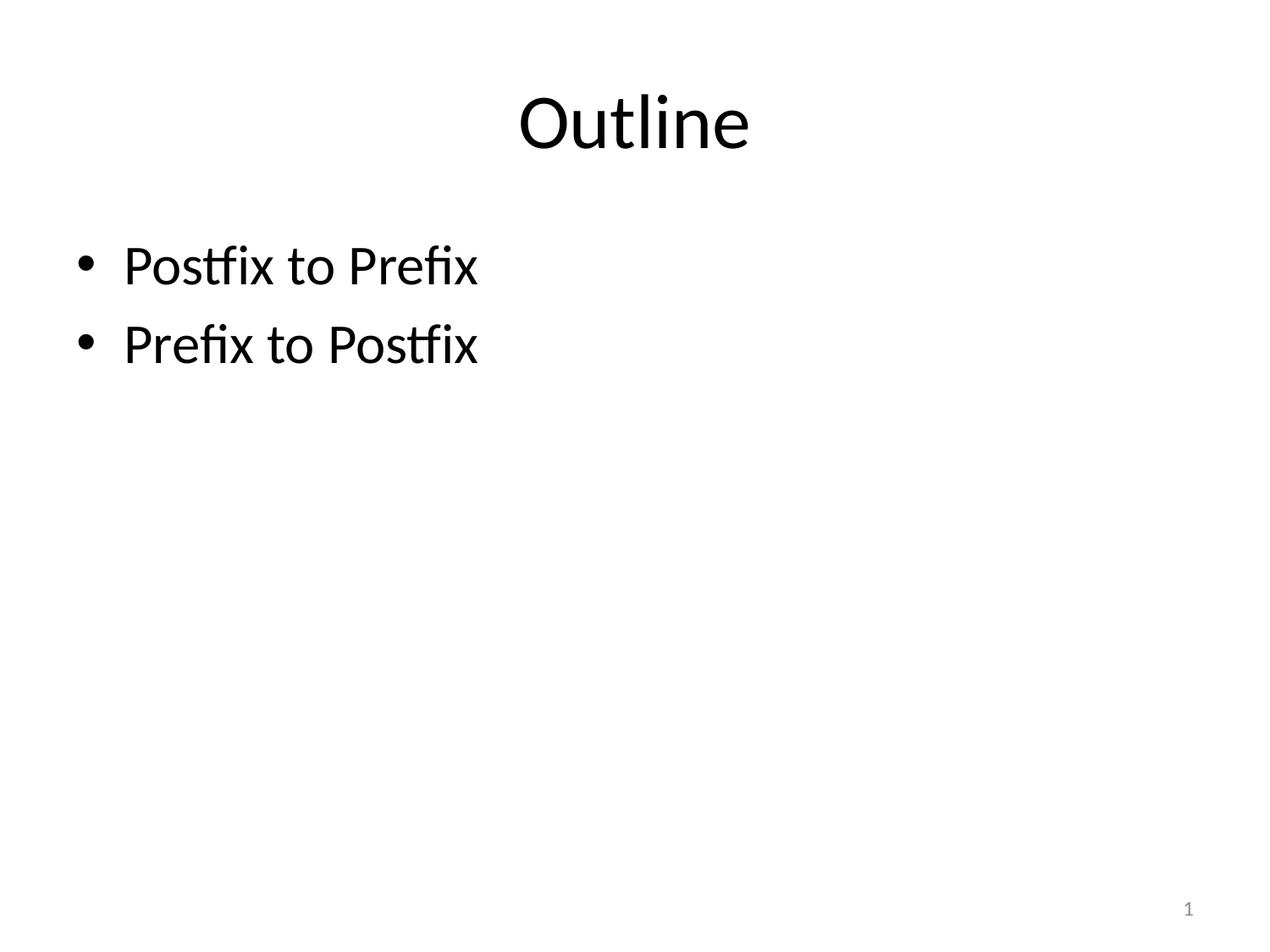

# Outline
Postfix to Prefix
Prefix to Postfix
1